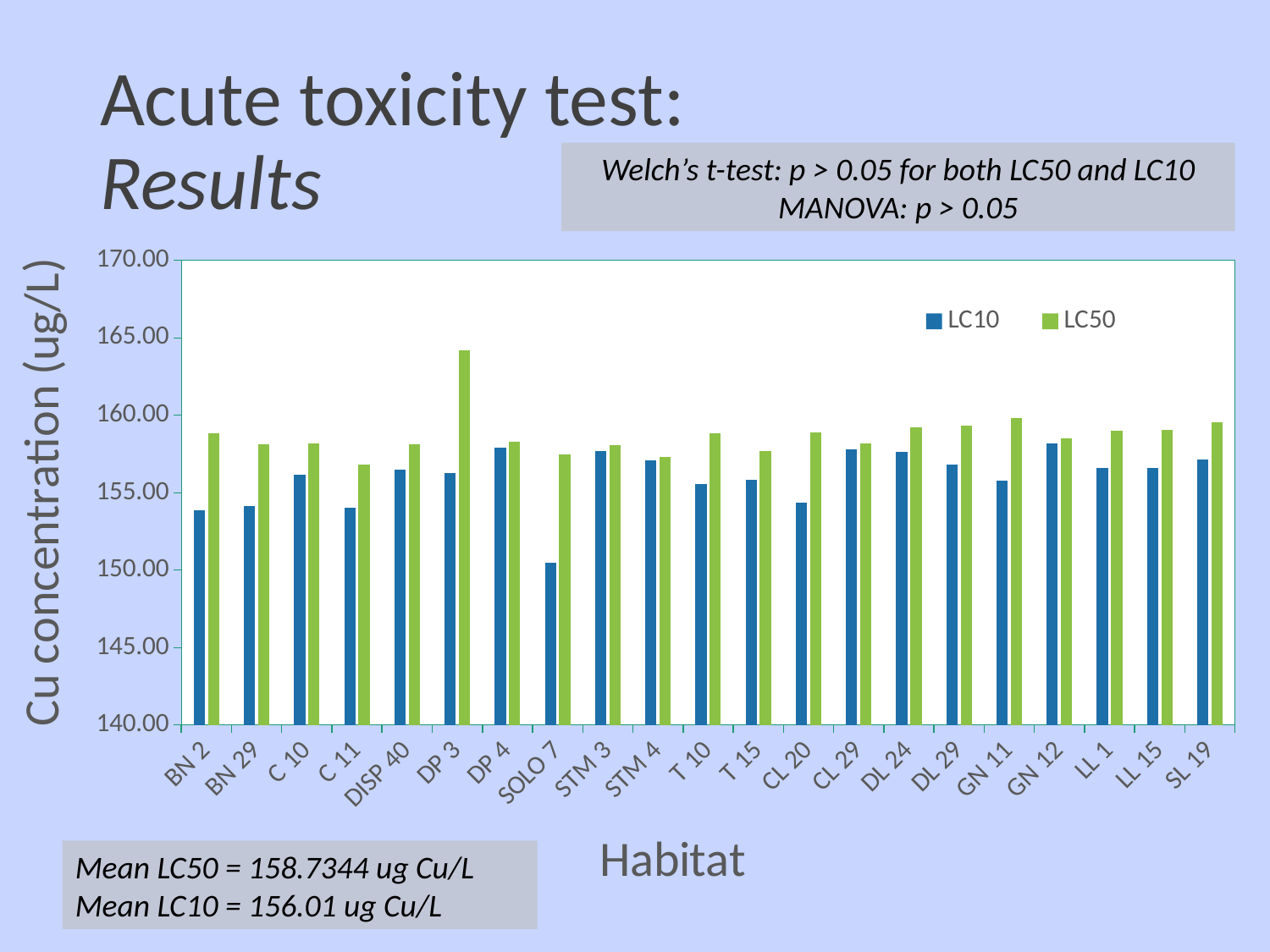

# Acute toxicity test: Results
Welch’s t-test: p > 0.05 for both LC50 and LC10
MANOVA: p > 0.05

### Chart

| Category | LC10 | LC50 |
|---|---|---|
| BN 2 | 153.8802526 | 158.8063359 |
| BN 29 | 154.1141588 | 158.1221671 |
| C 10 | 156.1300202 | 158.1701509 |
| C 11 | 154.0340154 | 156.8134203 |
| DISP 40 | 156.5042358 | 158.1249334 |
| DP 3 | 156.241581 | 164.1633912 |
| DP 4 | 157.8836696 | 158.2855527 |
| SOLO 7 | 150.4713536 | 157.4902754 |
| STM 3 | 157.6942338 | 158.0721169 |
| STM 4 | 157.0975689 | 157.3253228 |
| T 10 | 155.5328787 | 158.8066847 |
| T 15 | 155.8045022 | 157.6952932 |
| CL 20 | 154.3533986 | 158.8673995 |
| CL 29 | 157.8011208 | 158.1927856 |
| DL 24 | 157.606119 | 159.2201087 |
| DL 29 | 156.7880411 | 159.3380228 |
| GN 11 | 155.7514461 | 159.7932636 |
| GN 12 | 158.1595132 | 158.5215752 |
| LL 1 | 156.6088537 | 159.0161622 |
| LL 15 | 156.5695919 | 159.0572271 |
| SL 19 | 157.1186753 | 159.5397115 |
Mean LC50 = 158.7344 ug Cu/L
Mean LC10 = 156.01 ug Cu/L